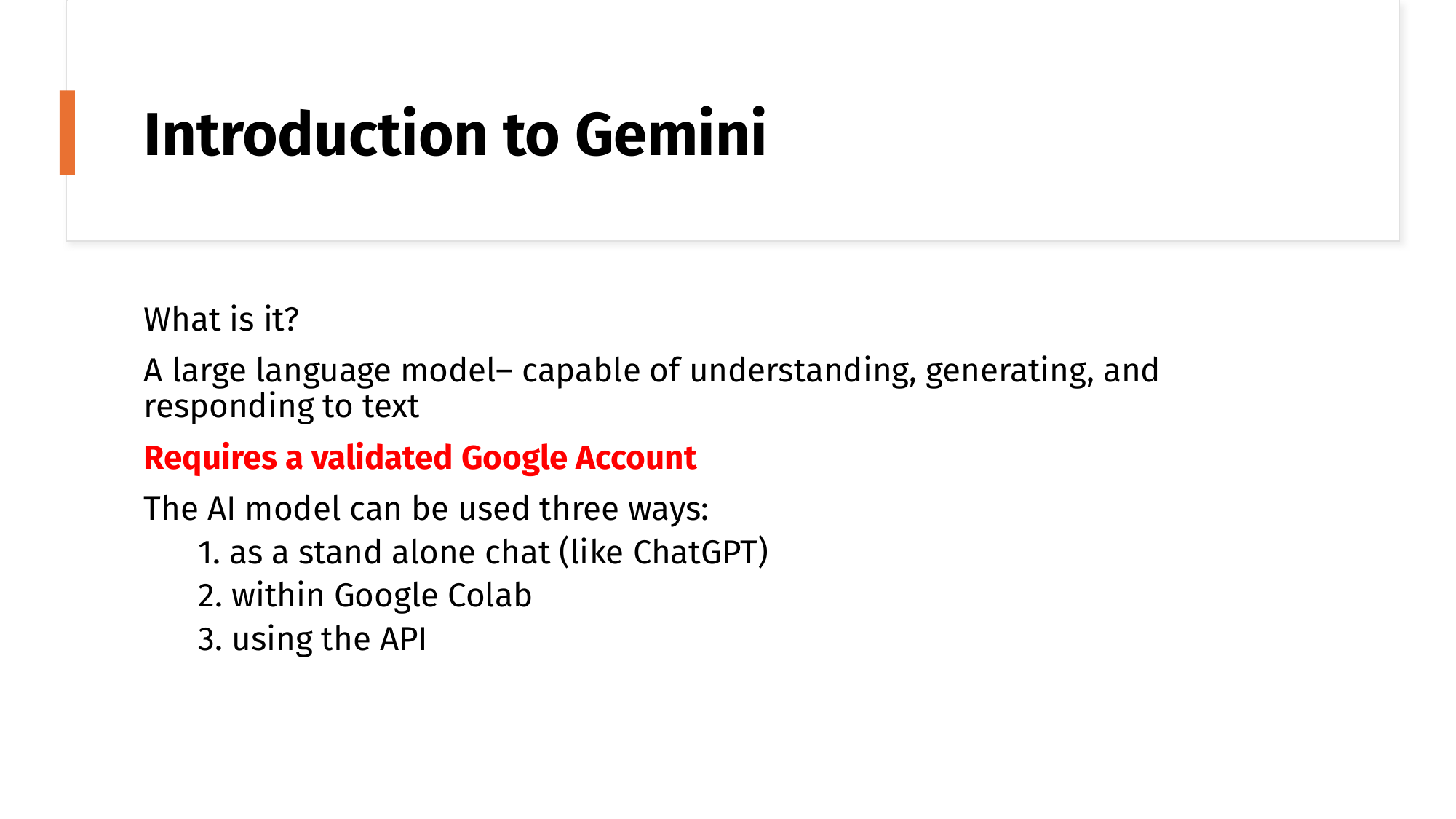

# Introduction to Gemini

What is it?
A large language model– capable of understanding, generating, and responding to text
Requires a validated Google Account
The AI model can be used three ways:
1. as a stand alone chat (like ChatGPT)
2. within Google Colab
3. using the API